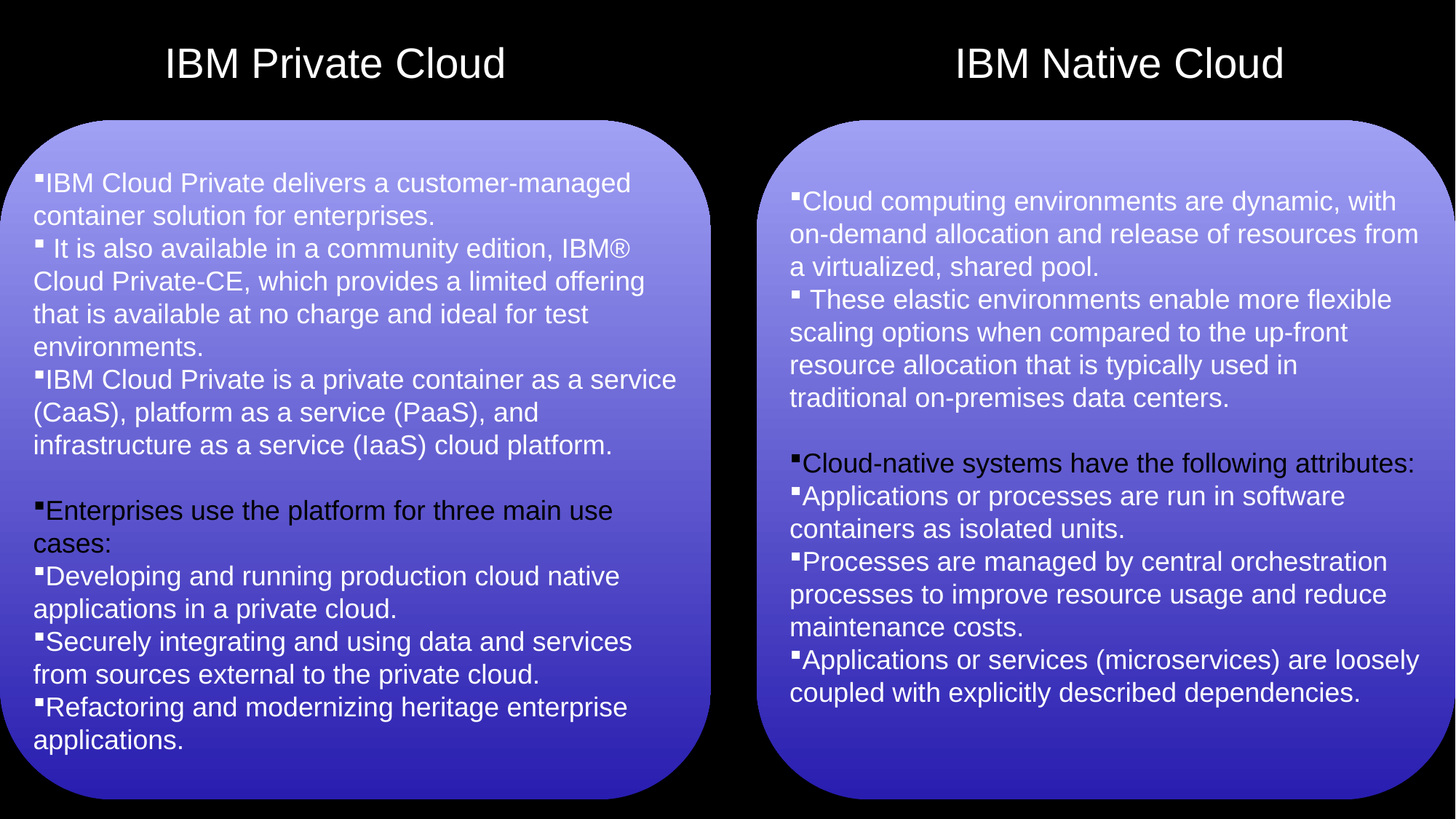

IBM Private Cloud                                      IBM Native Cloud
IBM Cloud Private delivers a customer-managed container solution for enterprises.
 It is also available in a community edition, IBM® Cloud Private-CE, which provides a limited offering that is available at no charge and ideal for test environments.
IBM Cloud Private is a private container as a service (CaaS), platform as a service (PaaS), and infrastructure as a service (IaaS) cloud platform.

Enterprises use the platform for three main use cases:
Developing and running production cloud native applications in a private cloud.
Securely integrating and using data and services from sources external to the private cloud.
Refactoring and modernizing heritage enterprise applications.
Cloud computing environments are dynamic, with on-demand allocation and release of resources from a virtualized, shared pool.
 These elastic environments enable more flexible scaling options when compared to the up-front resource allocation that is typically used in traditional on-premises data centers.

Cloud-native systems have the following attributes:
Applications or processes are run in software containers as isolated units.
Processes are managed by central orchestration processes to improve resource usage and reduce maintenance costs.
Applications or services (microservices) are loosely coupled with explicitly described dependencies.